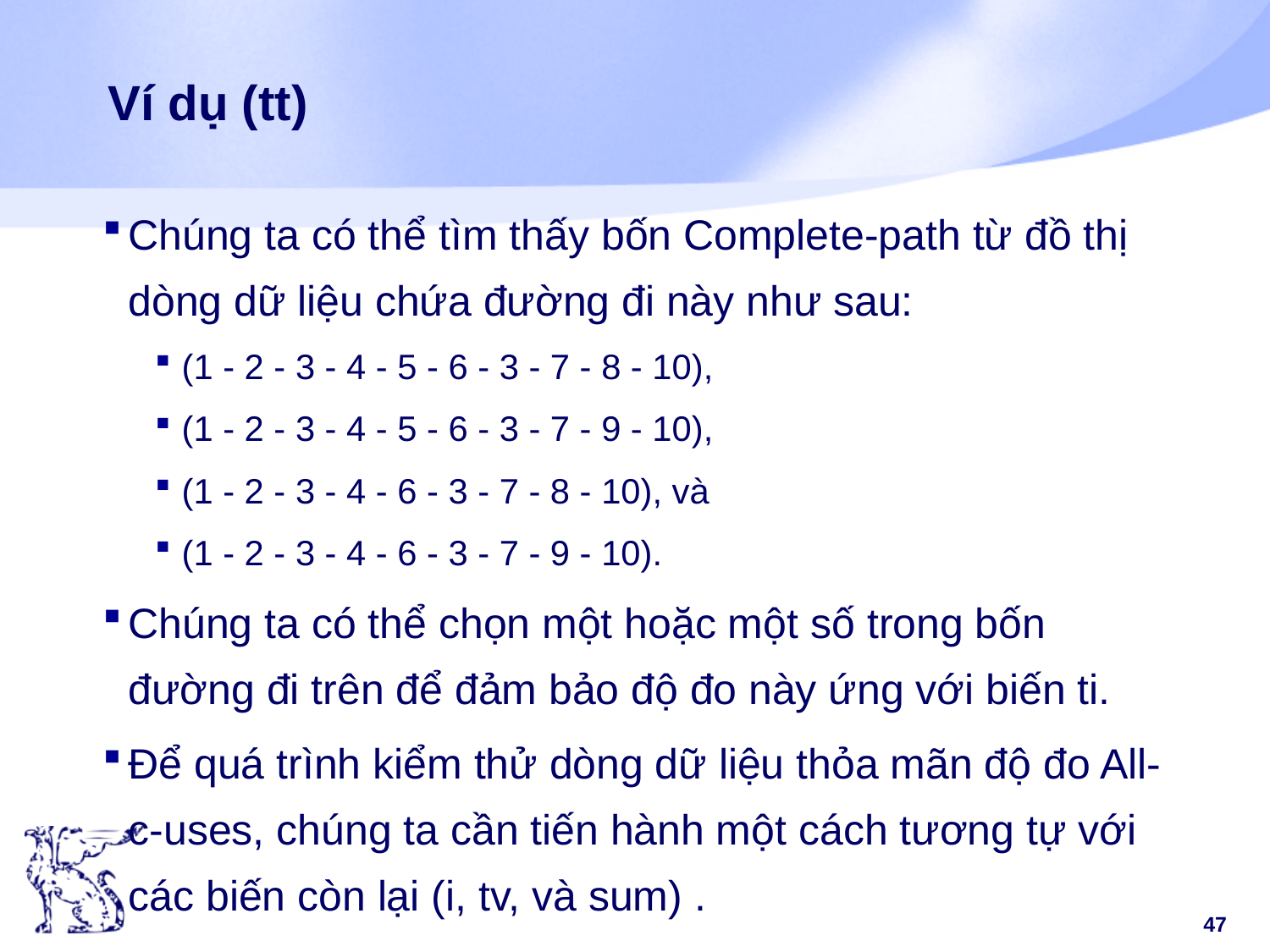

# Ví dụ (tt)
Chúng ta có thể tìm thấy bốn Complete-path từ đồ thị dòng dữ liệu chứa đường đi này như sau:
(1 - 2 - 3 - 4 - 5 - 6 - 3 - 7 - 8 - 10),
(1 - 2 - 3 - 4 - 5 - 6 - 3 - 7 - 9 - 10),
(1 - 2 - 3 - 4 - 6 - 3 - 7 - 8 - 10), và
(1 - 2 - 3 - 4 - 6 - 3 - 7 - 9 - 10).
Chúng ta có thể chọn một hoặc một số trong bốn đường đi trên để đảm bảo độ đo này ứng với biến ti.
Để quá trình kiểm thử dòng dữ liệu thỏa mãn độ đo All-c-uses, chúng ta cần tiến hành một cách tương tự với các biến còn lại (i, tv, và sum) .

47